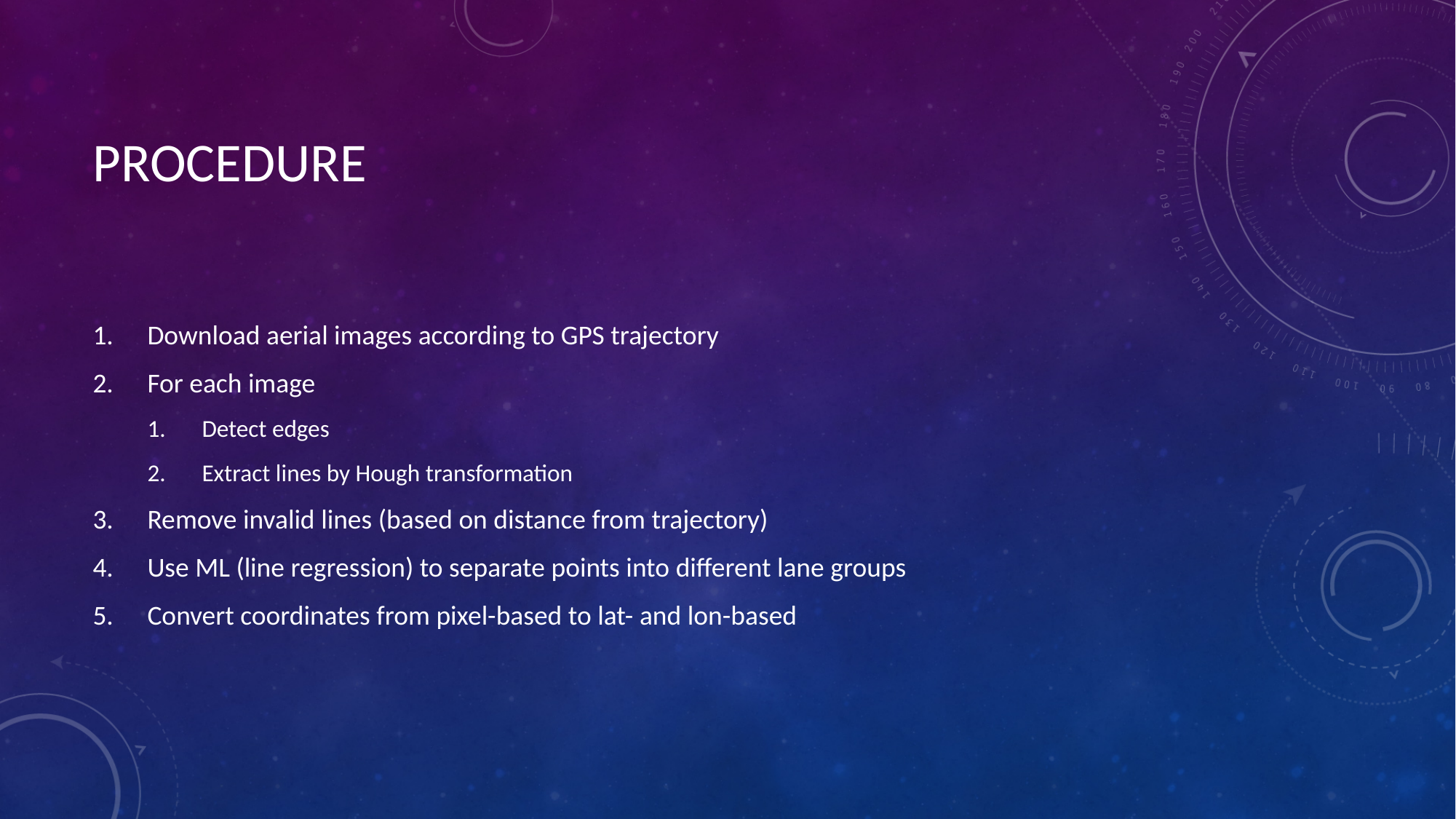

# Procedure
Download aerial images according to GPS trajectory
For each image
Detect edges
Extract lines by Hough transformation
Remove invalid lines (based on distance from trajectory)
Use ML (line regression) to separate points into different lane groups
Convert coordinates from pixel-based to lat- and lon-based